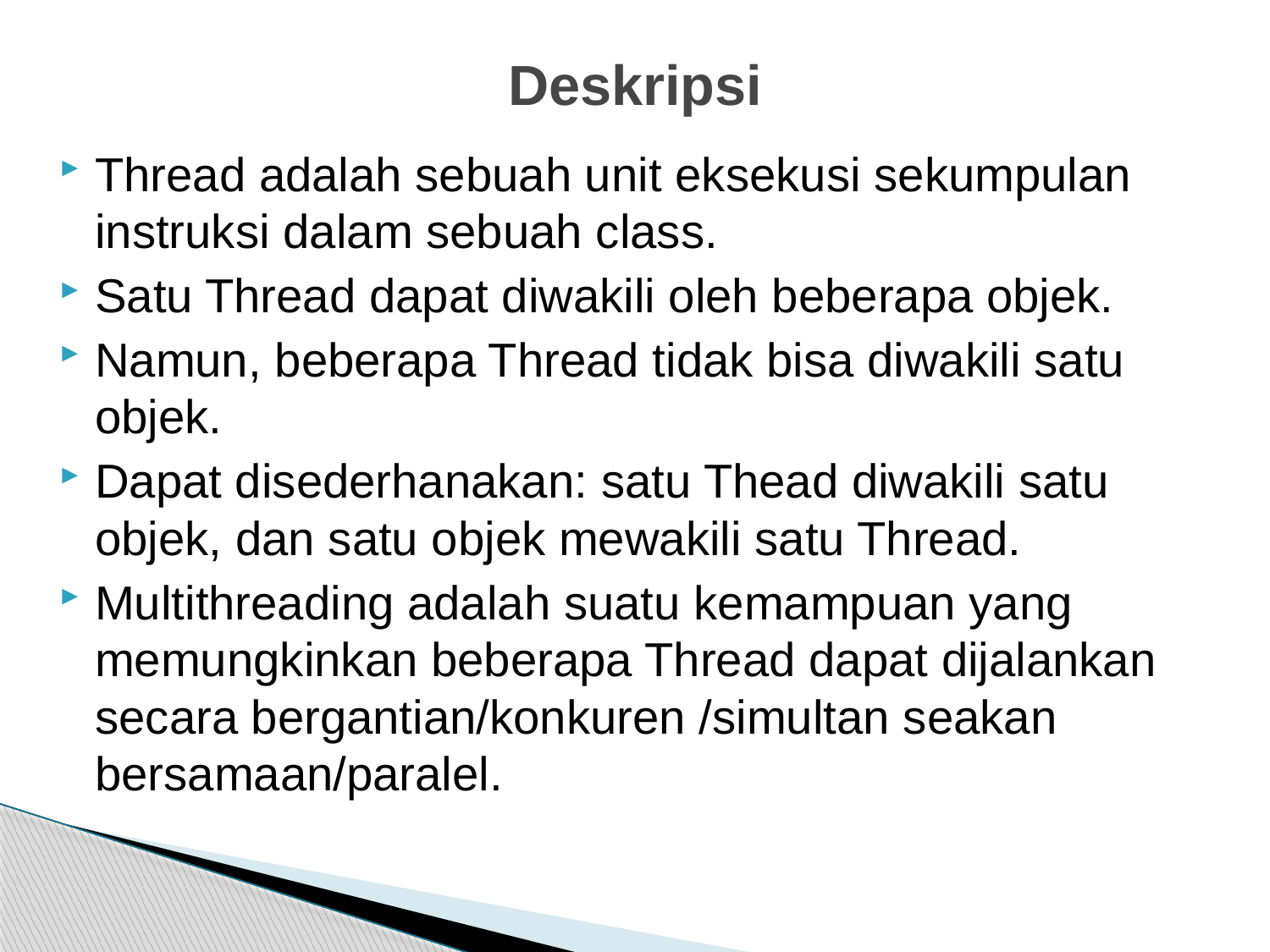

# Deskripsi
Thread adalah sebuah unit eksekusi sekumpulan instruksi dalam sebuah class.
Satu Thread dapat diwakili oleh beberapa objek.
Namun, beberapa Thread tidak bisa diwakili satu objek.
Dapat disederhanakan: satu Thead diwakili satu objek, dan satu objek mewakili satu Thread.
Multithreading adalah suatu kemampuan yang memungkinkan beberapa Thread dapat dijalankan secara bergantian/konkuren /simultan seakan bersamaan/paralel.